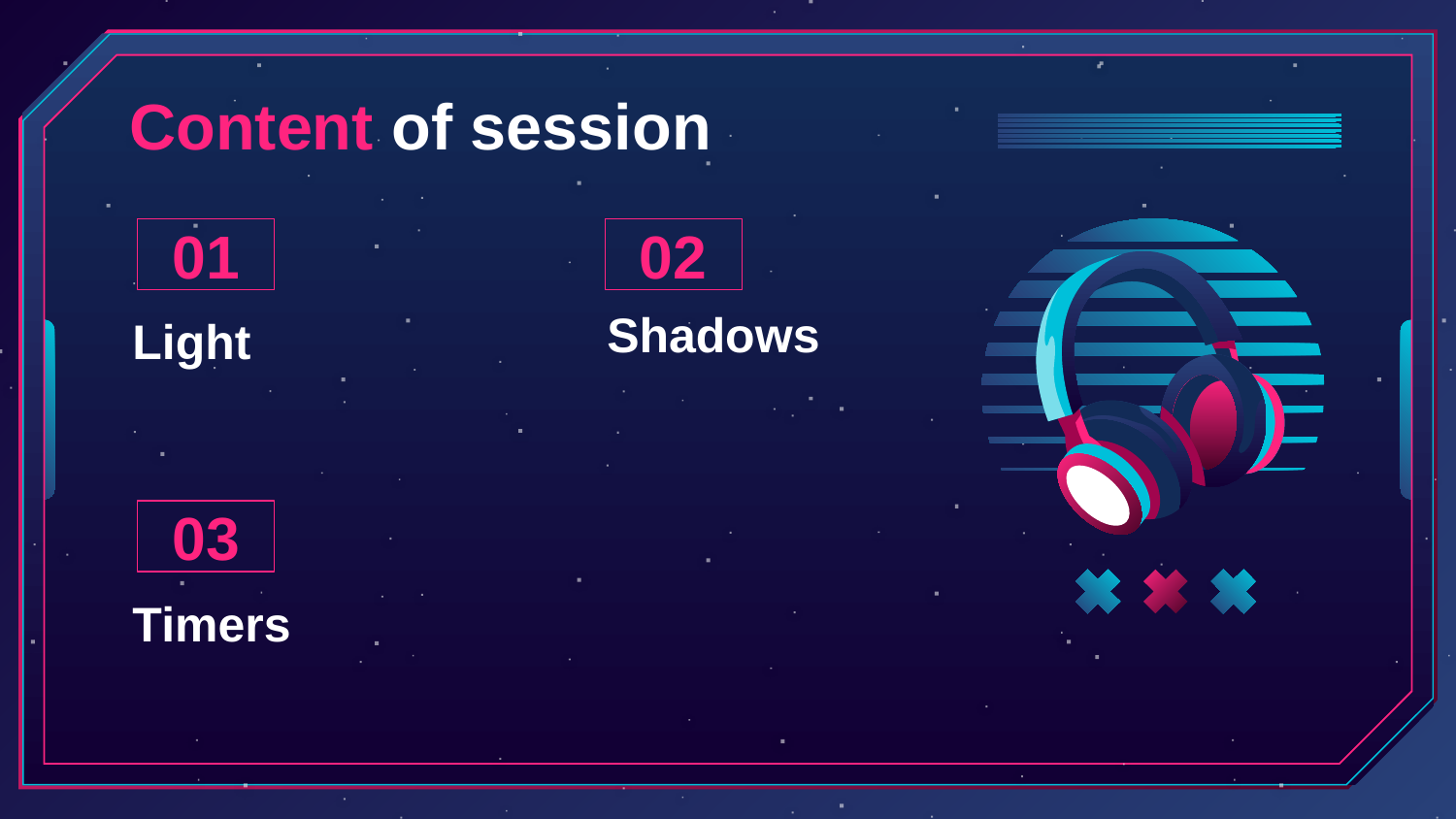

# Content of session
01
02

Shadows
Light
03

Timers